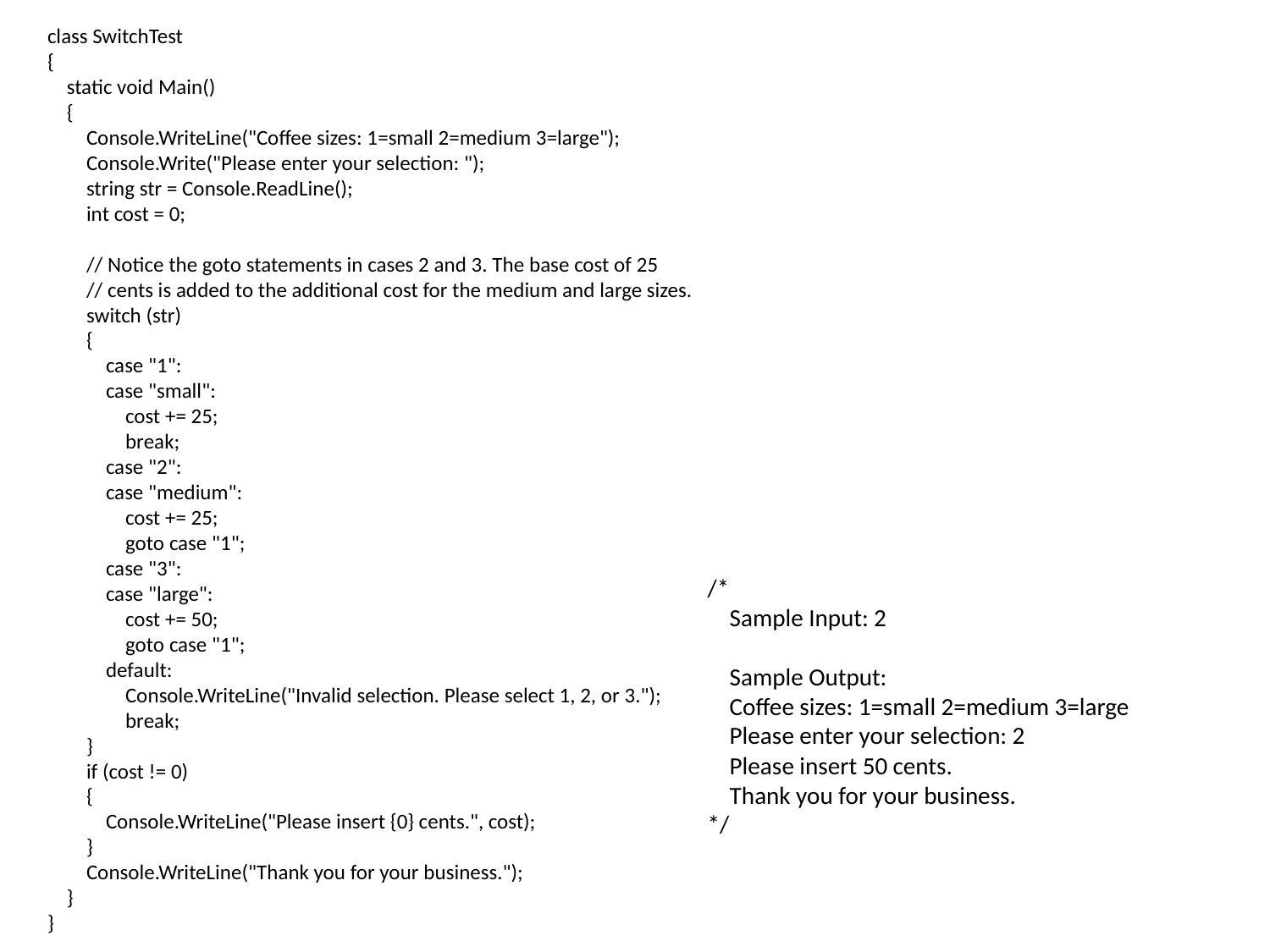

class SwitchTest
{
    static void Main()
    {
        Console.WriteLine("Coffee sizes: 1=small 2=medium 3=large");
        Console.Write("Please enter your selection: ");
        string str = Console.ReadLine();
        int cost = 0;

        // Notice the goto statements in cases 2 and 3. The base cost of 25
        // cents is added to the additional cost for the medium and large sizes.
        switch (str)
        {
            case "1":
            case "small":
                cost += 25;
                break;
            case "2":
            case "medium":
                cost += 25;
                goto case "1";
            case "3":
            case "large":
                cost += 50;
                goto case "1";
            default:
                Console.WriteLine("Invalid selection. Please select 1, 2, or 3.");
                break;
        }
        if (cost != 0)
        {
            Console.WriteLine("Please insert {0} cents.", cost);
        }
        Console.WriteLine("Thank you for your business.");
    }
}
/*
    Sample Input: 2

    Sample Output:
    Coffee sizes: 1=small 2=medium 3=large
    Please enter your selection: 2
    Please insert 50 cents.
    Thank you for your business.
*/